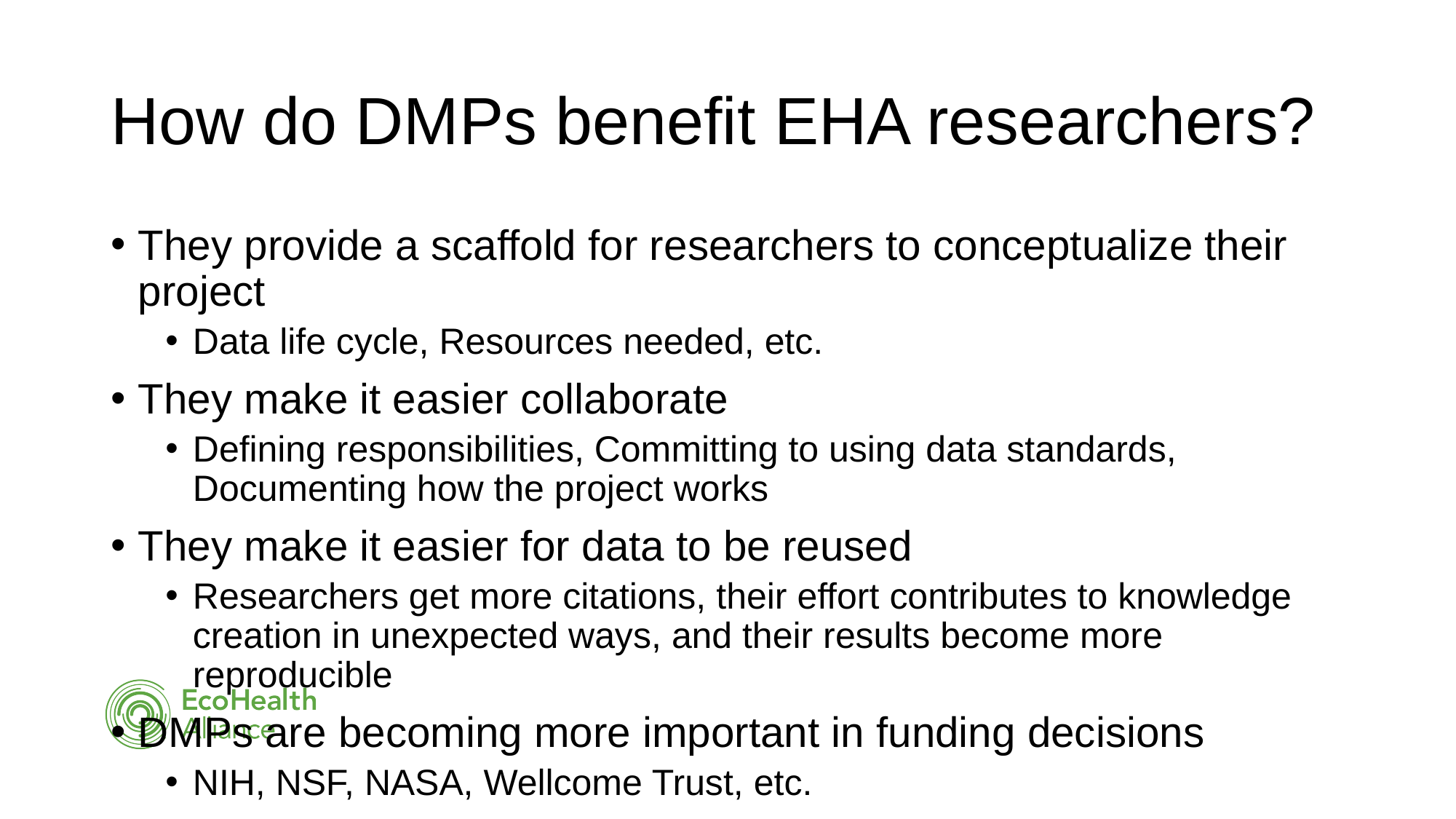

# How do DMPs benefit EHA researchers?
They provide a scaffold for researchers to conceptualize their project
Data life cycle, Resources needed, etc.
They make it easier collaborate
Defining responsibilities, Committing to using data standards, Documenting how the project works
They make it easier for data to be reused
Researchers get more citations, their effort contributes to knowledge creation in unexpected ways, and their results become more reproducible
DMPs are becoming more important in funding decisions
NIH, NSF, NASA, Wellcome Trust, etc.